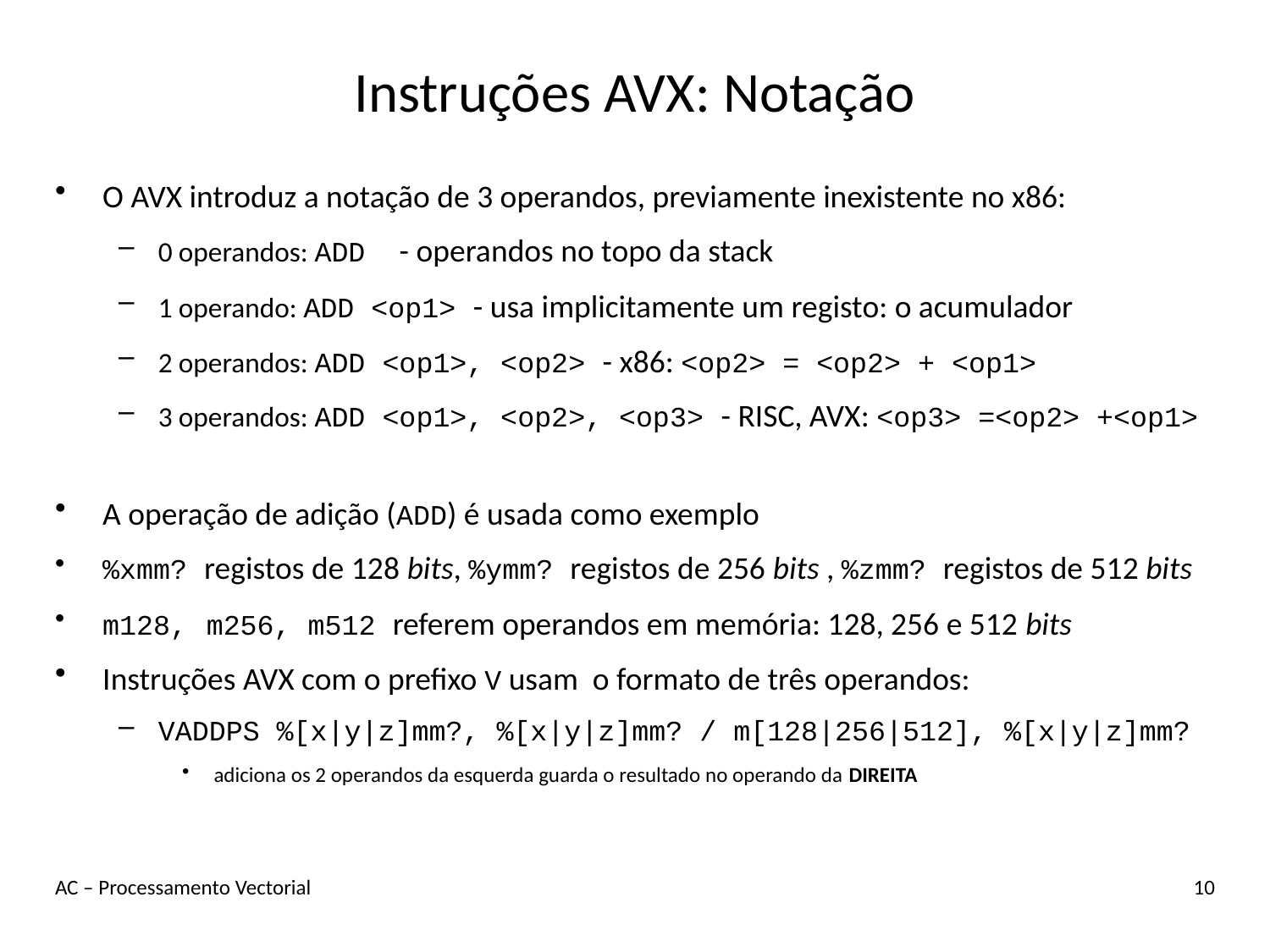

# Instruções AVX: Notação
O AVX introduz a notação de 3 operandos, previamente inexistente no x86:
0 operandos: ADD  - operandos no topo da stack
1 operando: ADD <op1> - usa implicitamente um registo: o acumulador
2 operandos: ADD <op1>, <op2> - x86: <op2> = <op2> + <op1>
3 operandos: ADD <op1>, <op2>, <op3> - RISC, AVX: <op3> =<op2> +<op1>

A operação de adição (ADD) é usada como exemplo
%xmm? registos de 128 bits, %ymm? registos de 256 bits , %zmm? registos de 512 bits
m128, m256, m512 referem operandos em memória: 128, 256 e 512 bits
Instruções AVX com o prefixo V usam  o formato de três operandos:
VADDPS %[x|y|z]mm?, %[x|y|z]mm? / m[128|256|512], %[x|y|z]mm?
adiciona os 2 operandos da esquerda guarda o resultado no operando da DIREITA
AC – Processamento Vectorial
10